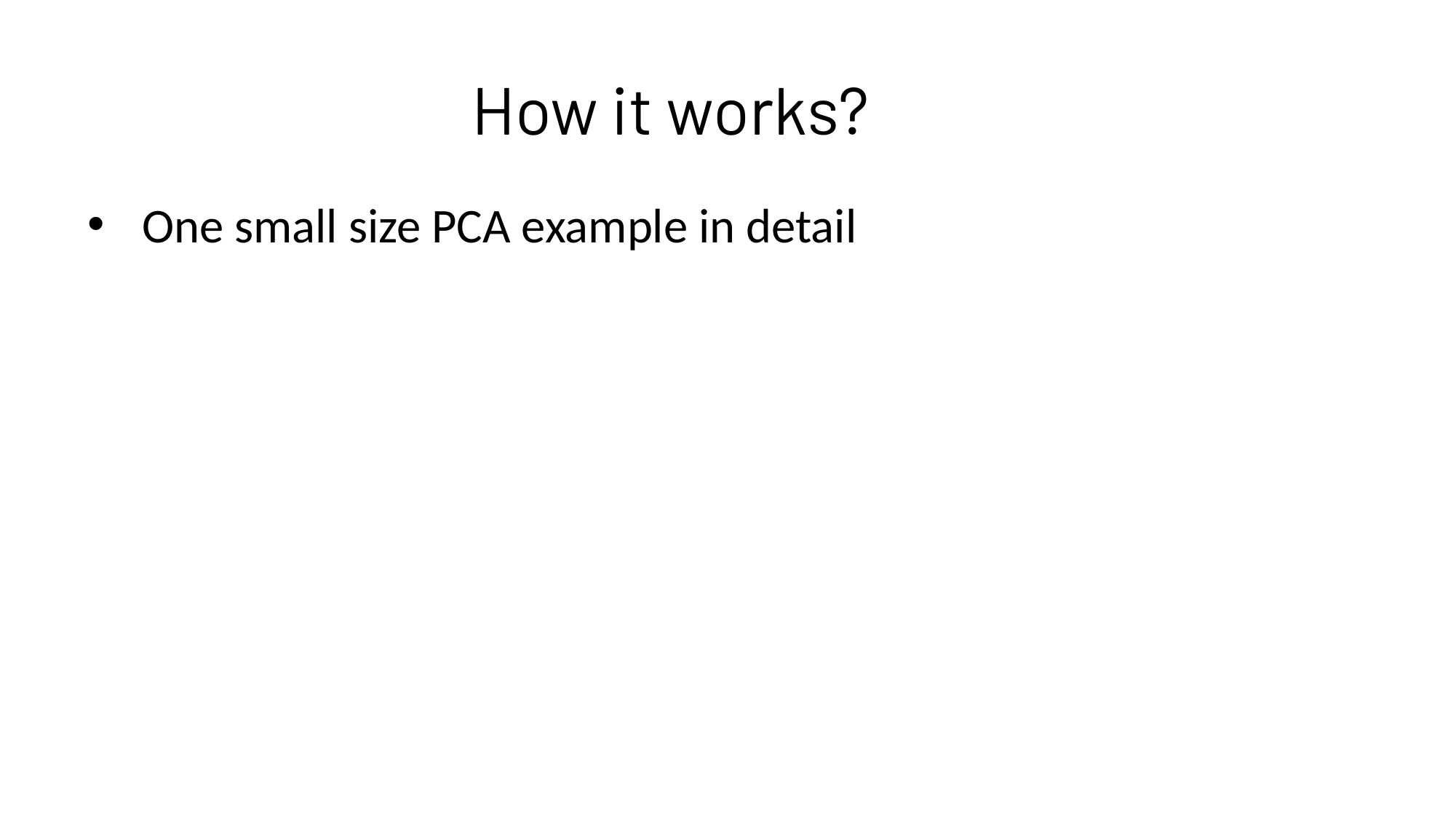

# How it works?
One small size PCA example in detail